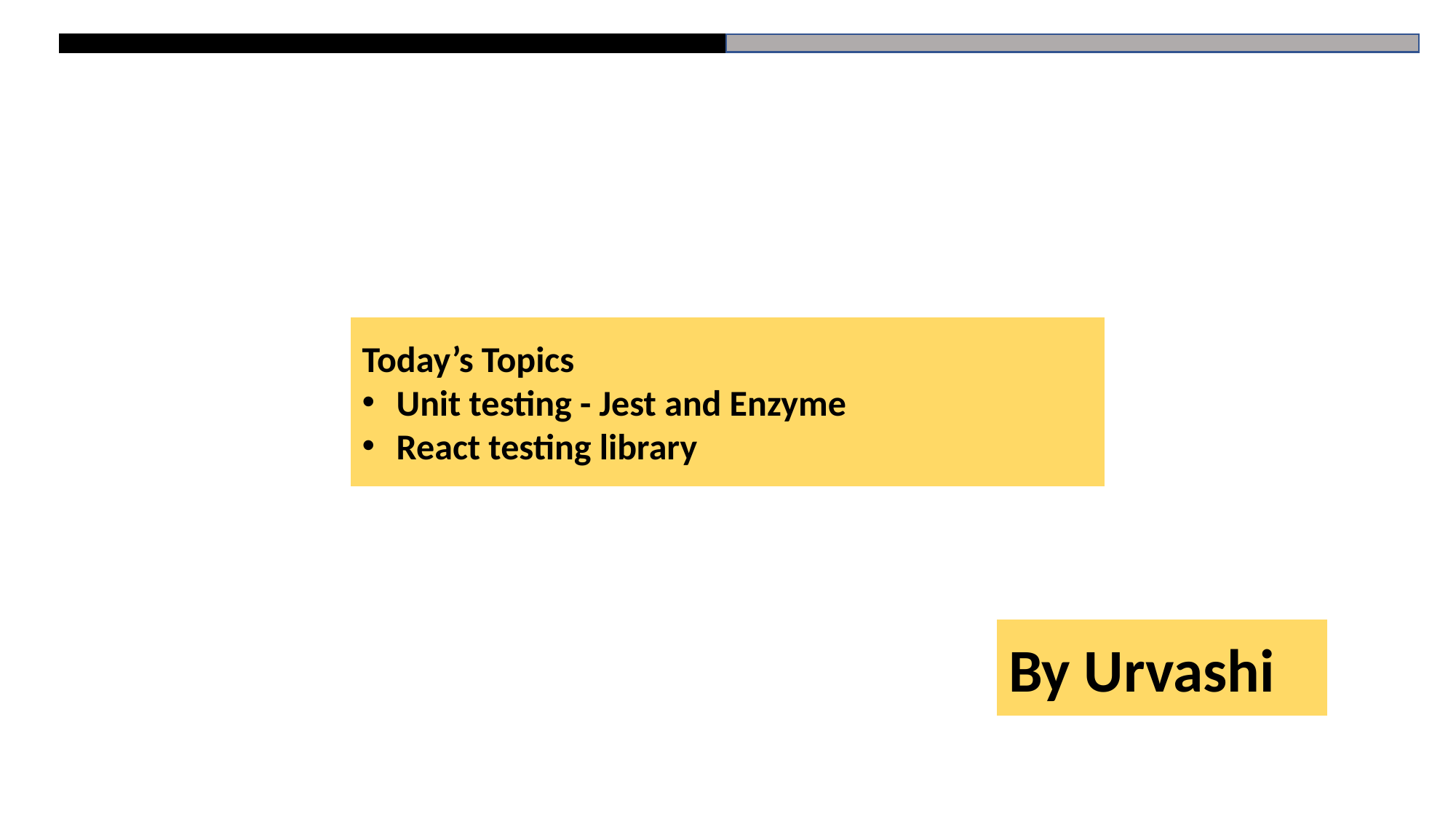

# HTML

Today’s Topics
Unit testing - Jest and Enzyme
React testing library

By Urvashi